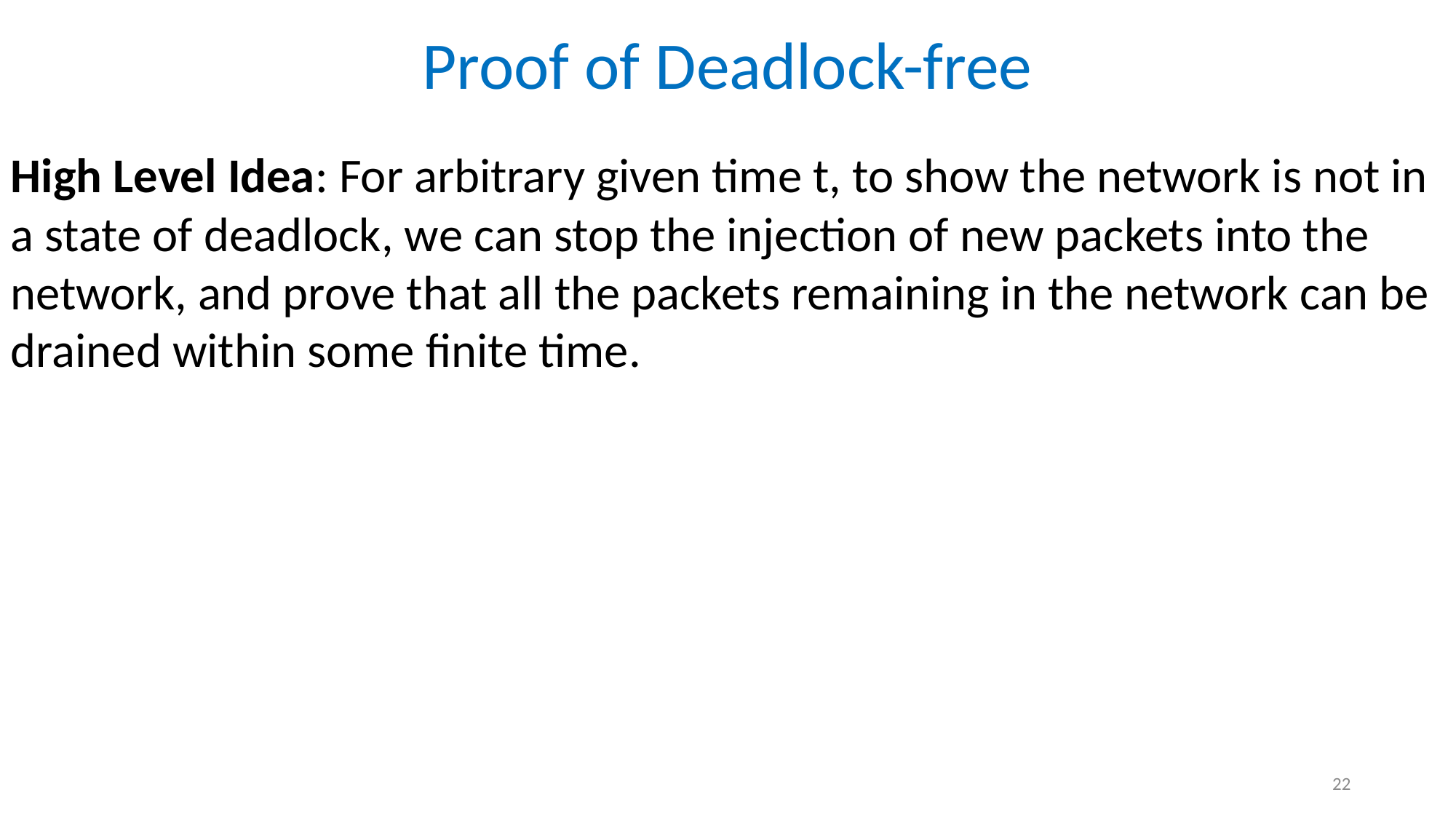

Proof of Deadlock-free
High Level Idea: For arbitrary given time t, to show the network is not in a state of deadlock, we can stop the injection of new packets into the network, and prove that all the packets remaining in the network can be drained within some finite time.

22